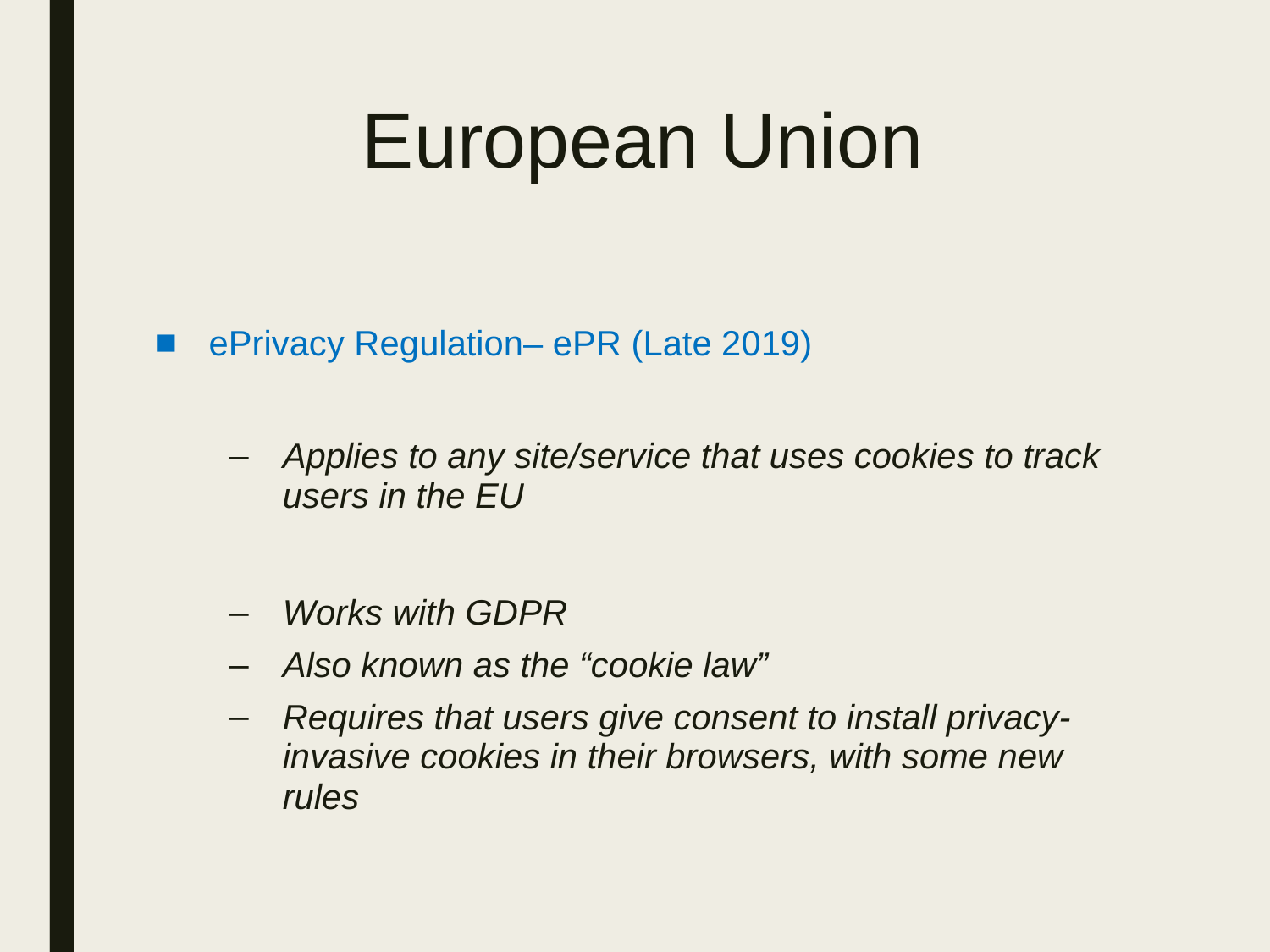

# European Union
ePrivacy Regulation– ePR (Late 2019)

Applies to any site/service that uses cookies to track users in the EU

Works with GDPR
Also known as the “cookie law”
Requires that users give consent to install privacy-invasive cookies in their browsers, with some new rules